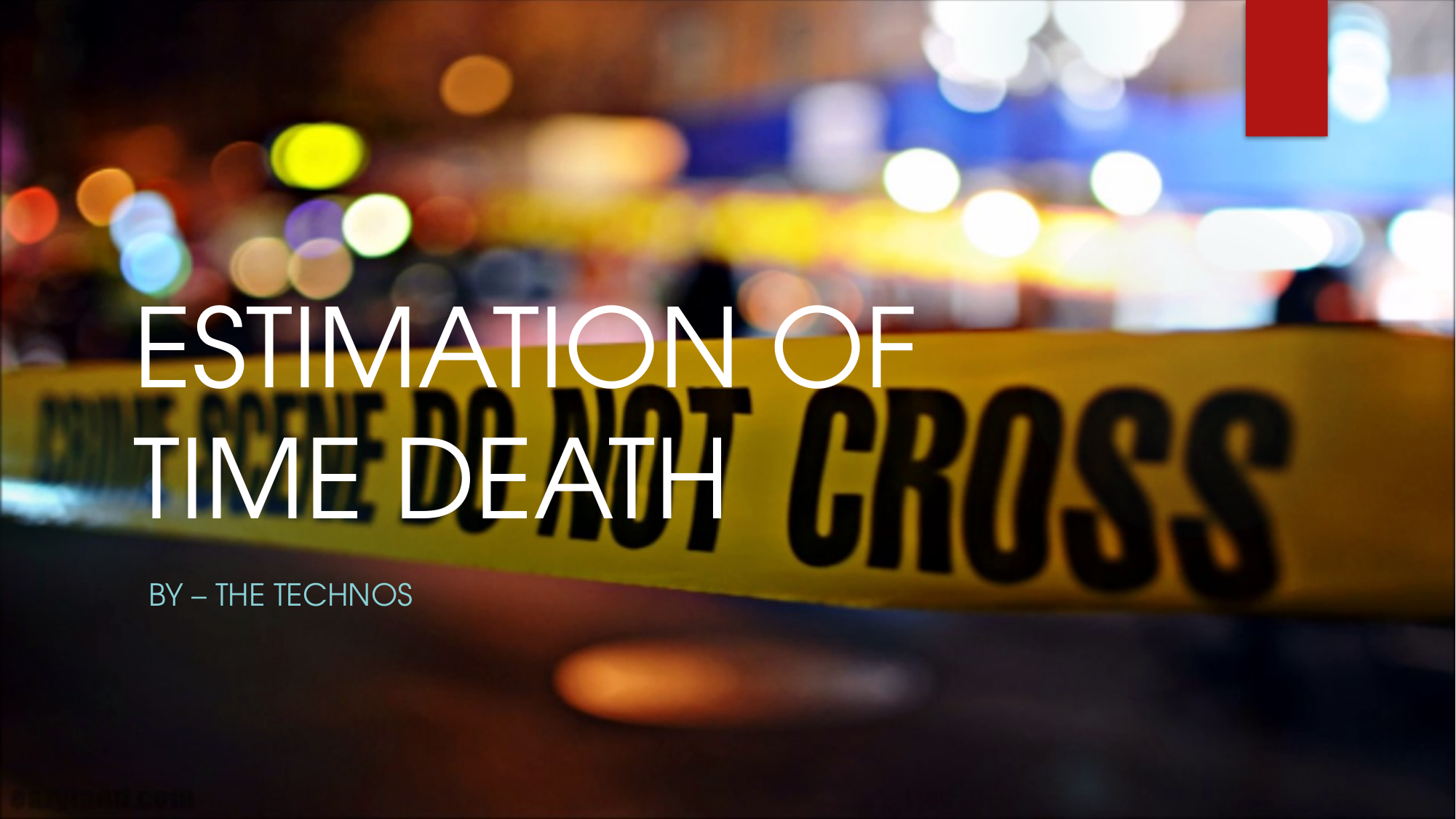

# ESTIMATION OF TIME DEATH
BY – THE TECHNOS